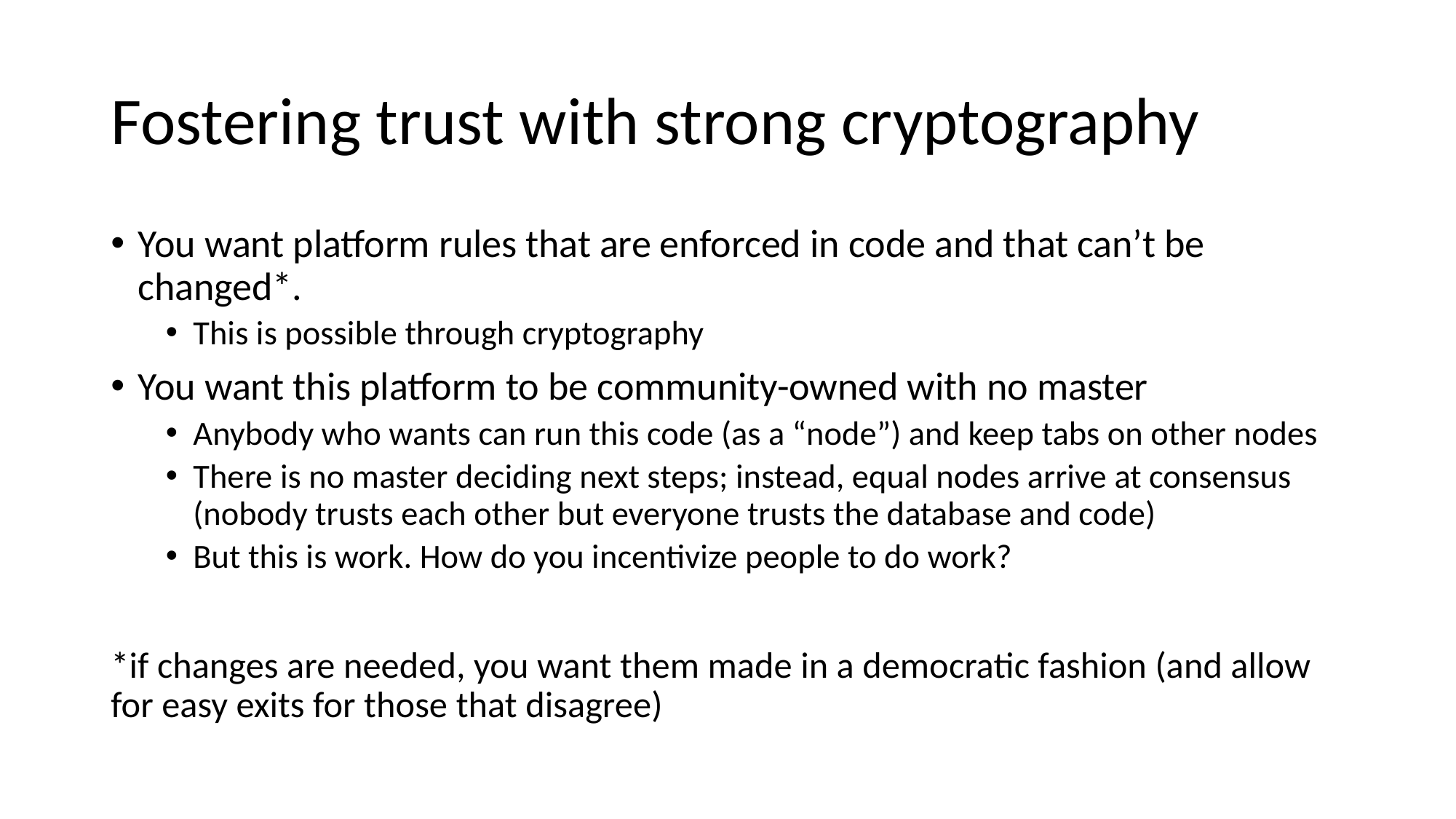

# Fostering trust with strong cryptography
You want platform rules that are enforced in code and that can’t be changed*.
This is possible through cryptography
You want this platform to be community-owned with no master
Anybody who wants can run this code (as a “node”) and keep tabs on other nodes
There is no master deciding next steps; instead, equal nodes arrive at consensus (nobody trusts each other but everyone trusts the database and code)
But this is work. How do you incentivize people to do work?

*if changes are needed, you want them made in a democratic fashion (and allow for easy exits for those that disagree)